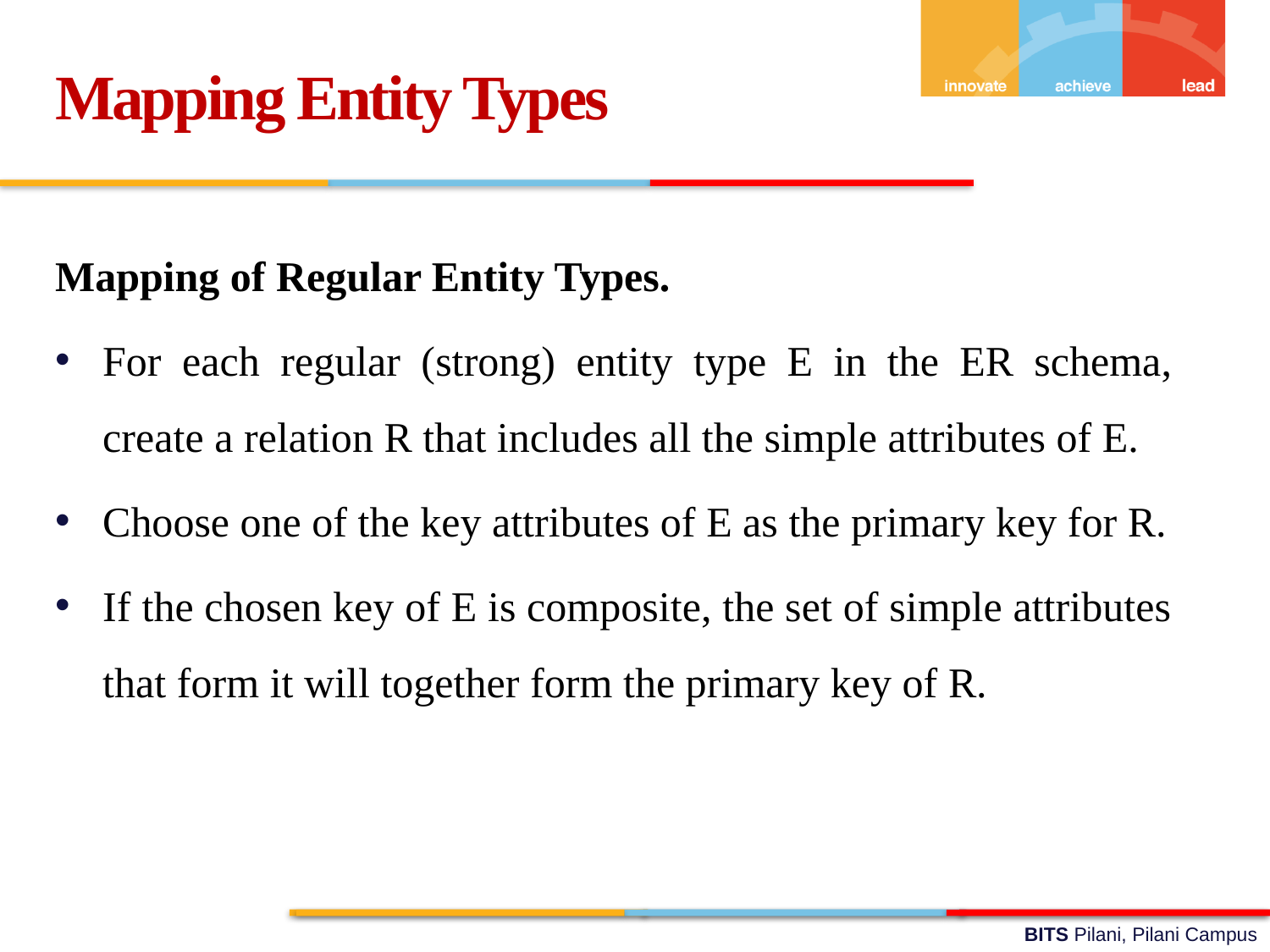

Mapping Entity Types
Mapping of Regular Entity Types.
For each regular (strong) entity type E in the ER schema, create a relation R that includes all the simple attributes of E.
Choose one of the key attributes of E as the primary key for R.
If the chosen key of E is composite, the set of simple attributes that form it will together form the primary key of R.